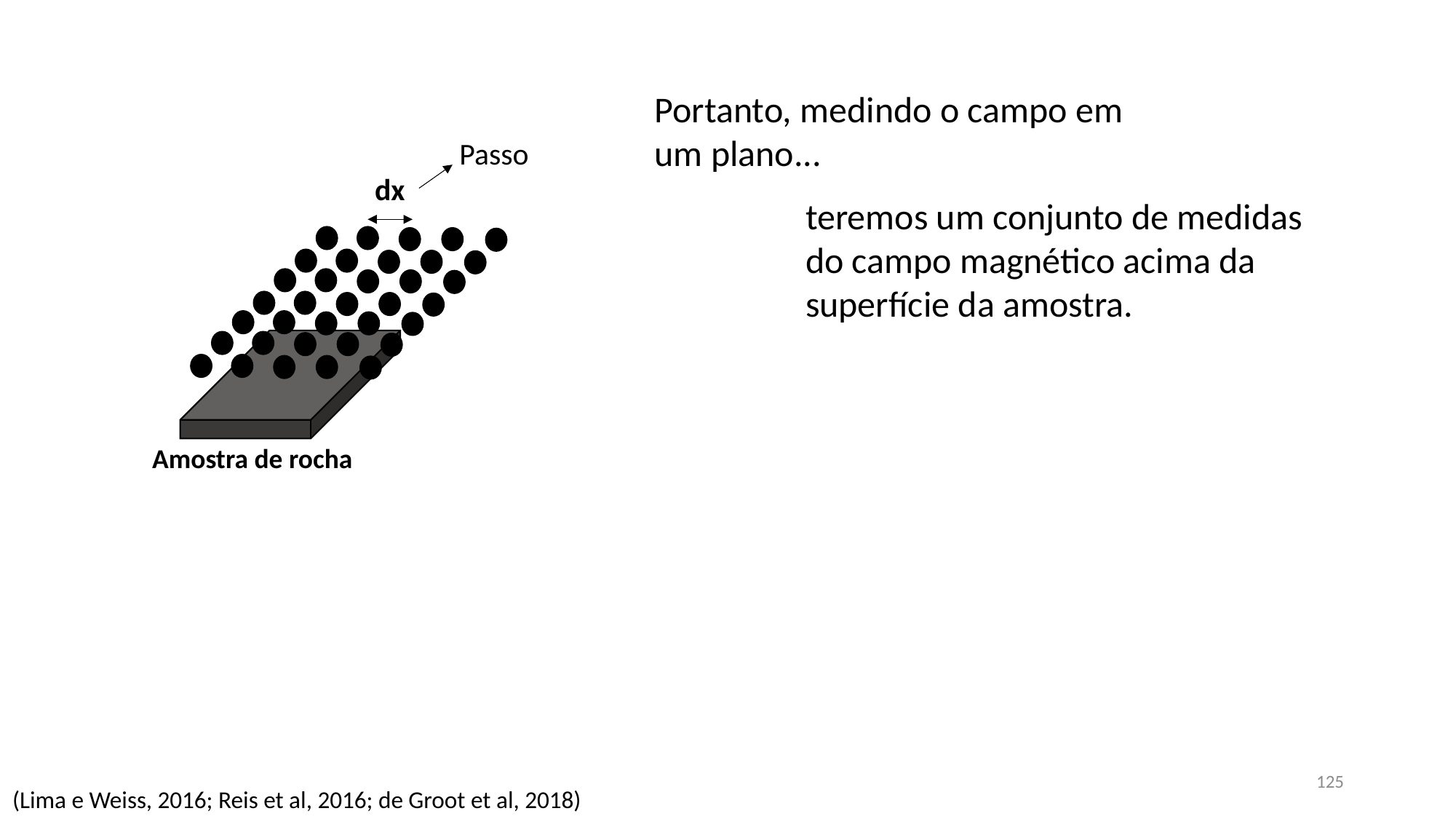

Portanto, medindo o campo em um plano...
Passo
dx

Amostra de rocha
teremos um conjunto de medidas do campo magnético acima da superfície da amostra.
125
(Lima e Weiss, 2016; Reis et al, 2016; de Groot et al, 2018)